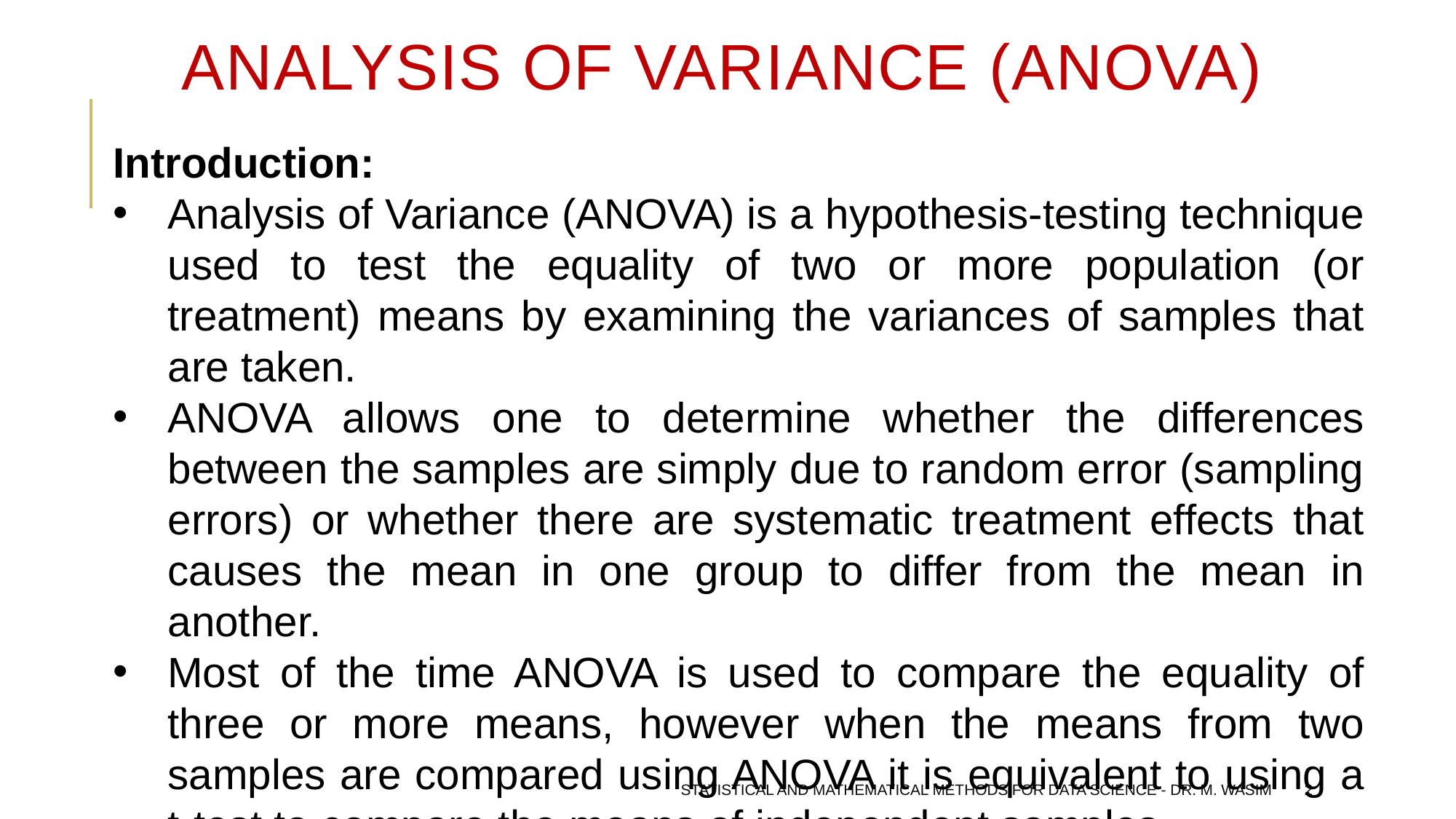

ANALYSIS OF VARIANCE (ANOVA)
Introduction:
Analysis of Variance (ANOVA) is a hypothesis-testing technique used to test the equality of two or more population (or treatment) means by examining the variances of samples that are taken.
ANOVA allows one to determine whether the differences between the samples are simply due to random error (sampling errors) or whether there are systematic treatment effects that causes the mean in one group to differ from the mean in another.
Most of the time ANOVA is used to compare the equality of three or more means, however when the means from two samples are compared using ANOVA it is equivalent to using a t-test to compare the means of independent samples.
 Statistical and mathematical methods for data science - DR. M. Wasim
2